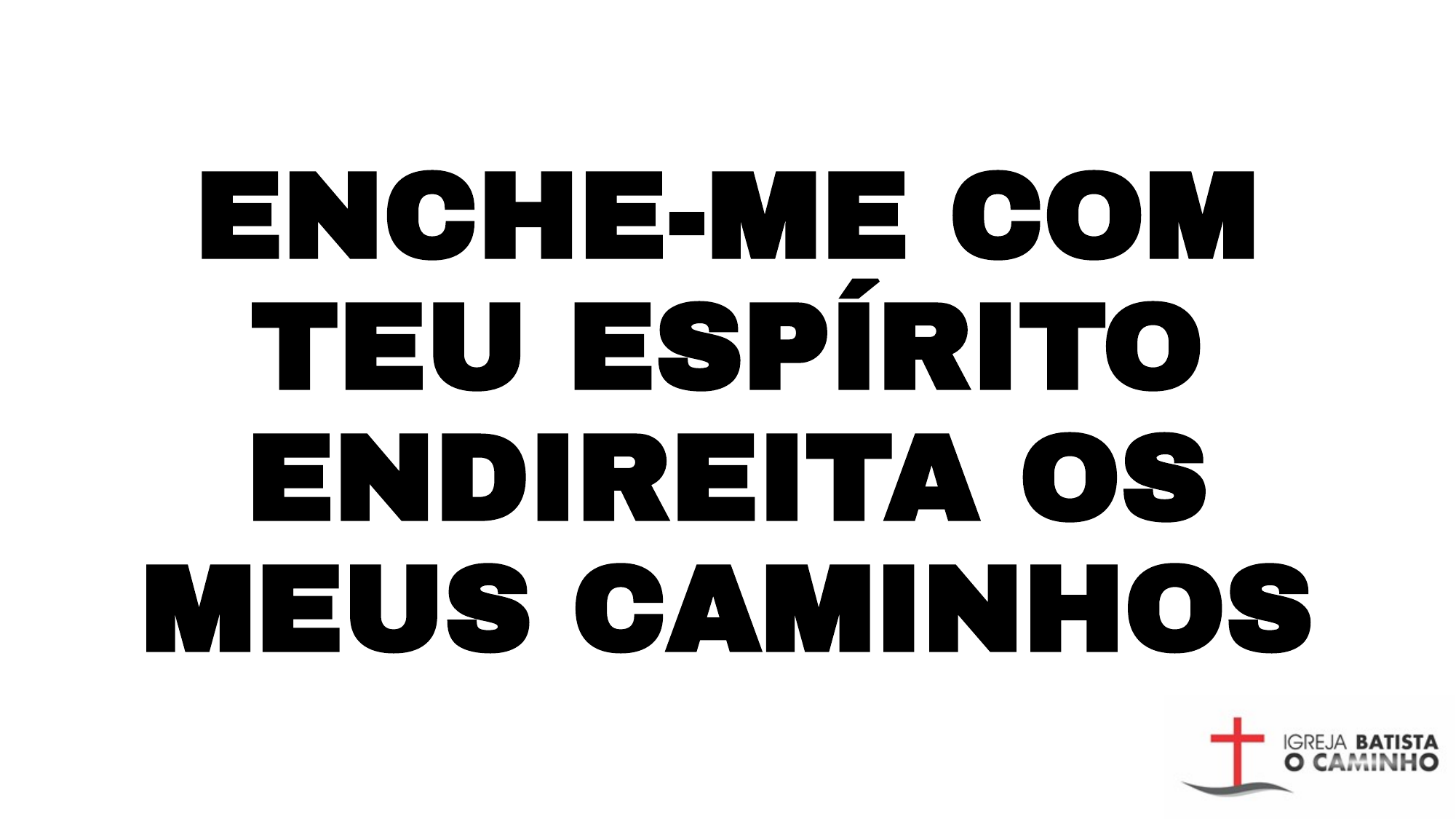

# ENCHE-ME COM TEU ESPÍRITO ENDIREITA OS MEUS CAMINHOS